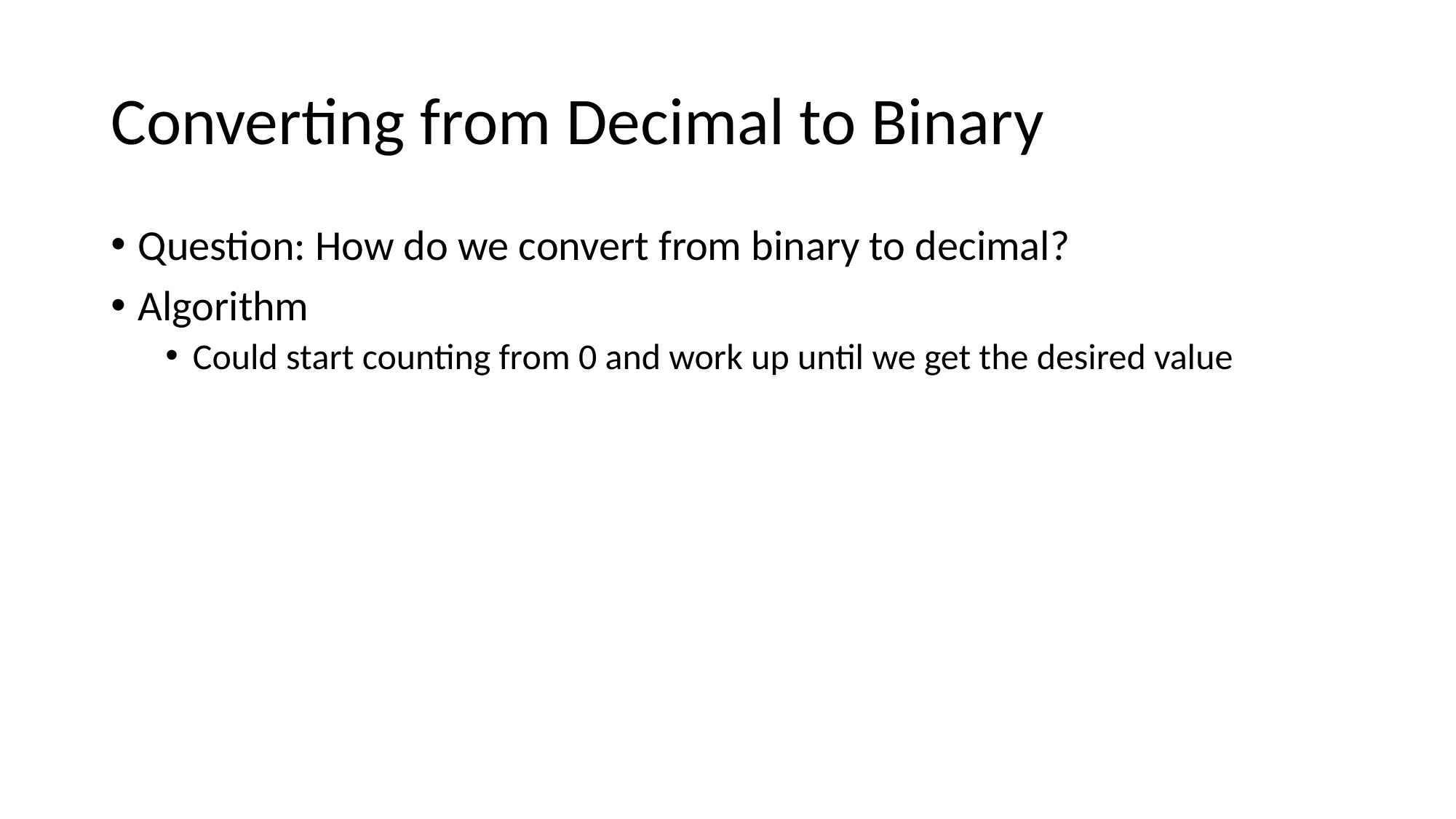

# Converting from Decimal to Binary
Question: How do we convert from binary to decimal?
Algorithm
Could start counting from 0 and work up until we get the desired value